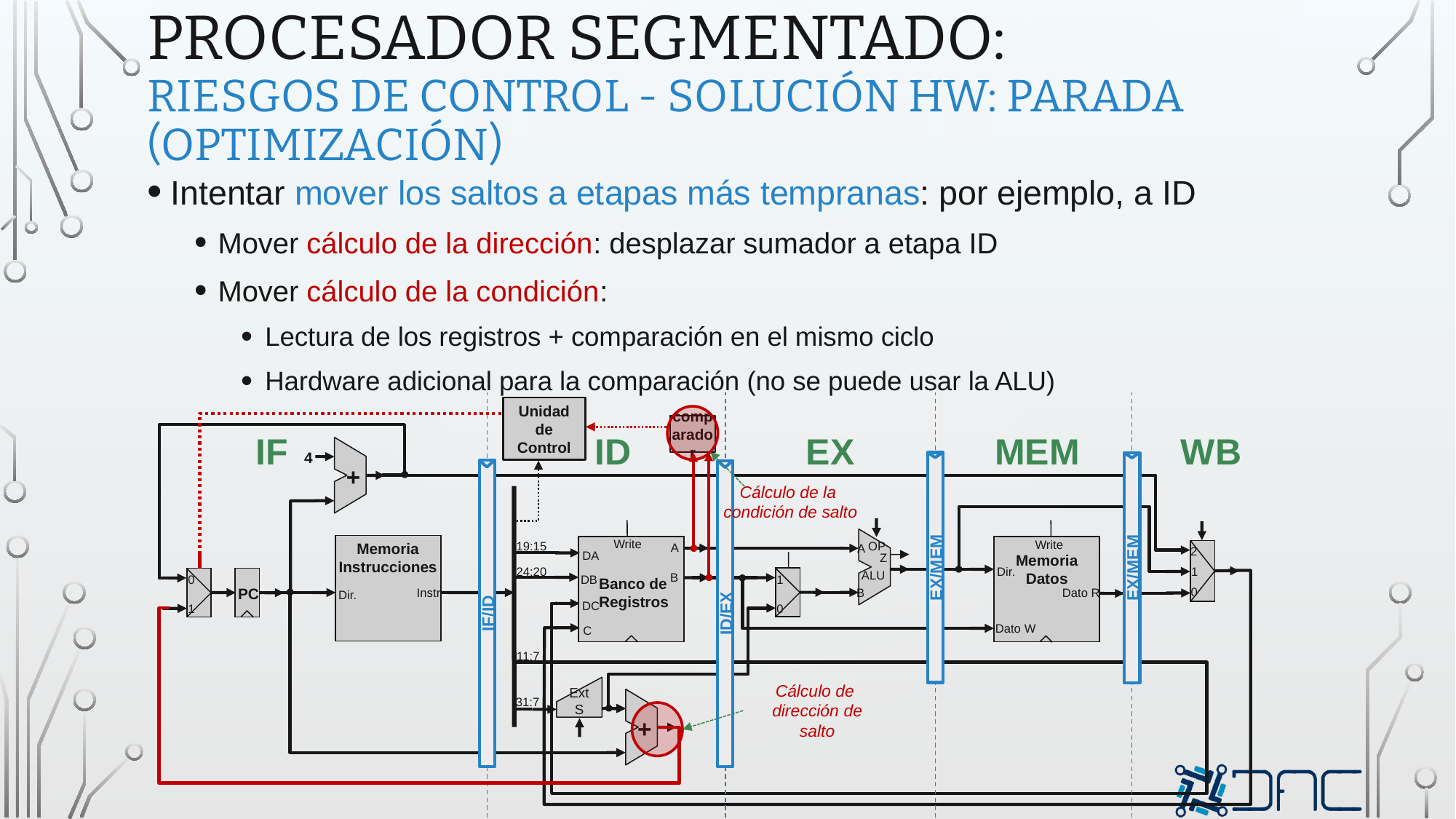

# procesador segmentado: Riesgos de control - solución HW: parada (optimización)
Intentar mover los saltos a etapas más tempranas: por ejemplo, a ID
Mover cálculo de la dirección: desplazar sumador a etapa ID
Mover cálculo de la condición:
Lectura de los registros + comparación en el mismo ciclo
Hardware adicional para la comparación (no se puede usar la ALU)
Unidad de Control

comparador
IF
ID
EX
MEM
WB

+

4

EX/MEM

EX/MEM

IF/ID

ID/EX

Cálculo de la
condición de salto

Write
A

DA

B
DB
Banco de
Registros

DC

C

Write

Memoria
Datos
Dir.

Dato R

Dato W

19:15
Memoria
Instrucciones

Instr
Dir.

A
2

1

0

OP

Z

0

1

24:20
ALU
1

0

PC

B

11:7
Cálculo de
dirección de salto
ExtS

+

31:7